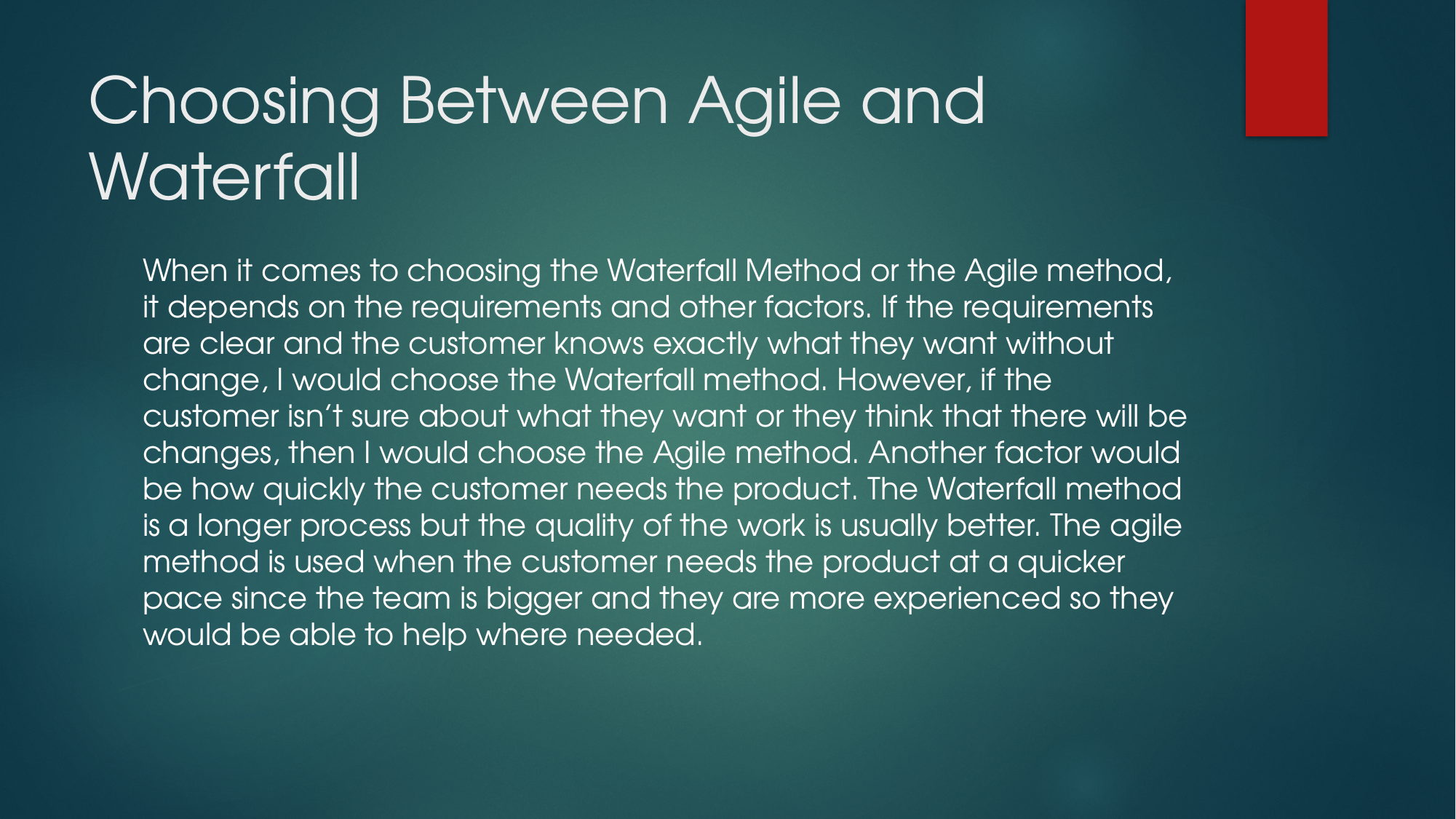

# Choosing Between Agile and Waterfall
When it comes to choosing the Waterfall Method or the Agile method, it depends on the requirements and other factors. If the requirements are clear and the customer knows exactly what they want without change, I would choose the Waterfall method. However, if the customer isn’t sure about what they want or they think that there will be changes, then I would choose the Agile method. Another factor would be how quickly the customer needs the product. The Waterfall method is a longer process but the quality of the work is usually better. The agile method is used when the customer needs the product at a quicker pace since the team is bigger and they are more experienced so they would be able to help where needed.